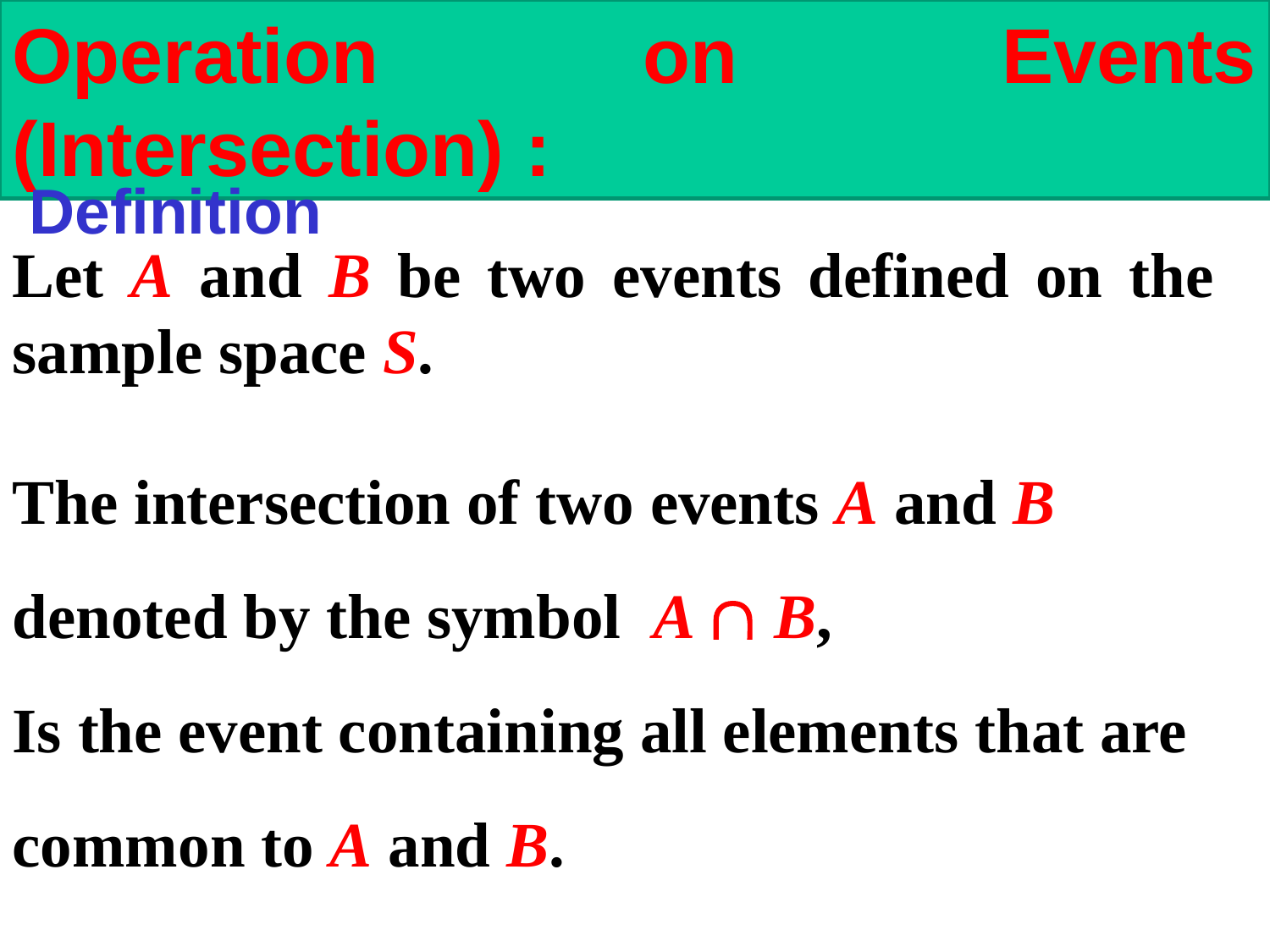

Operation on Events (Intersection) :
Definition

Let A and B be two events defined on the sample space S.
The intersection of two events A and B  denoted by the symbol  A ∩ B,
Is the event containing all elements that are common to A and B.